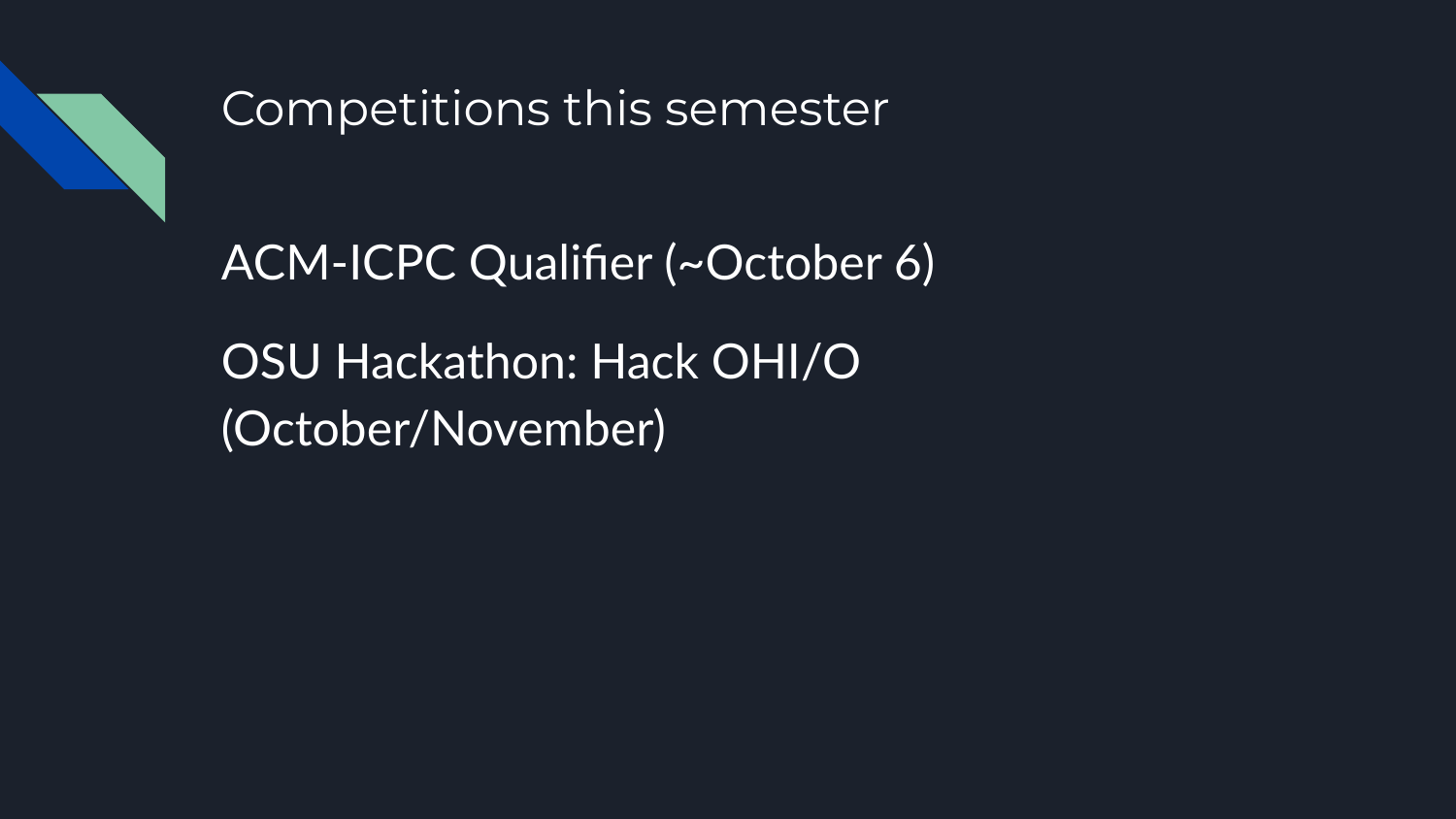

# Competitions this semester
ACM-ICPC Qualifier (~October 6)
OSU Hackathon: Hack OHI/O (October/November)